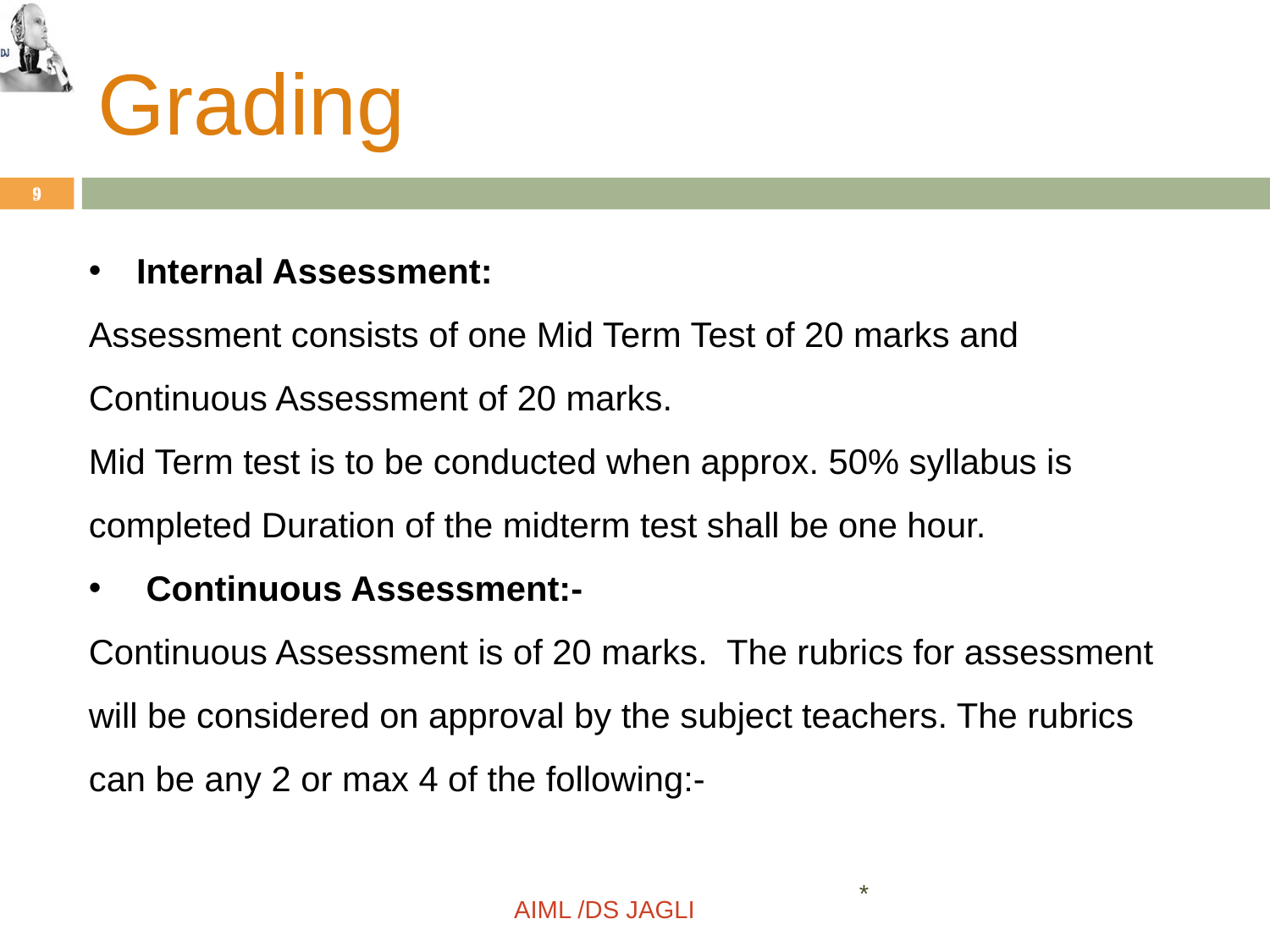

# Grading
9
9
Internal Assessment:
Assessment consists of one Mid Term Test of 20 marks and Continuous Assessment of 20 marks.
Mid Term test is to be conducted when approx. 50% syllabus is completed Duration of the midterm test shall be one hour.
 Continuous Assessment:-
Continuous Assessment is of 20 marks.  The rubrics for assessment will be considered on approval by the subject teachers. The rubrics can be any 2 or max 4 of the following:-

*